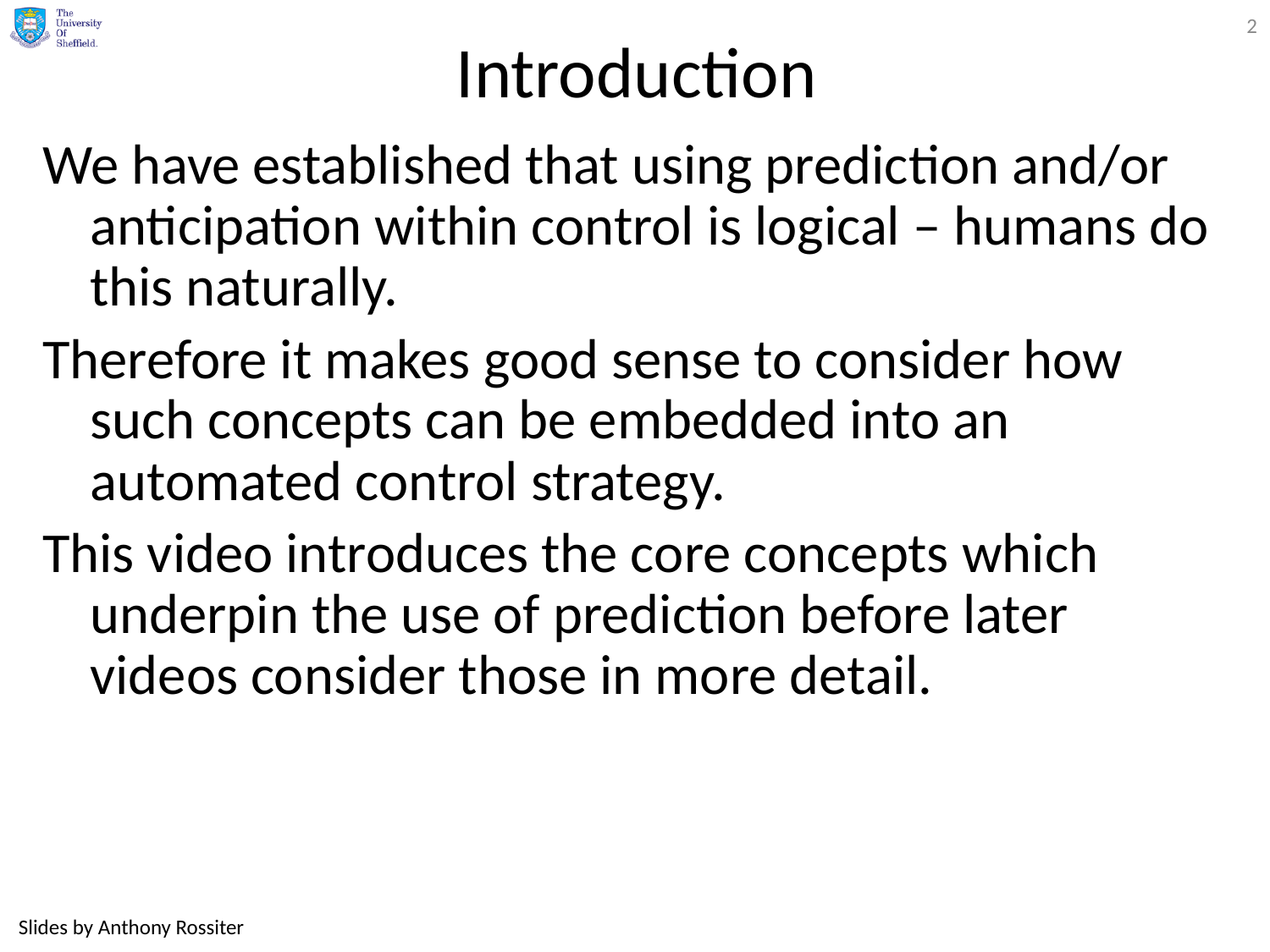

2
# Introduction
We have established that using prediction and/or anticipation within control is logical – humans do this naturally.
Therefore it makes good sense to consider how such concepts can be embedded into an automated control strategy.
This video introduces the core concepts which underpin the use of prediction before later videos consider those in more detail.

Slides by Anthony Rossiter